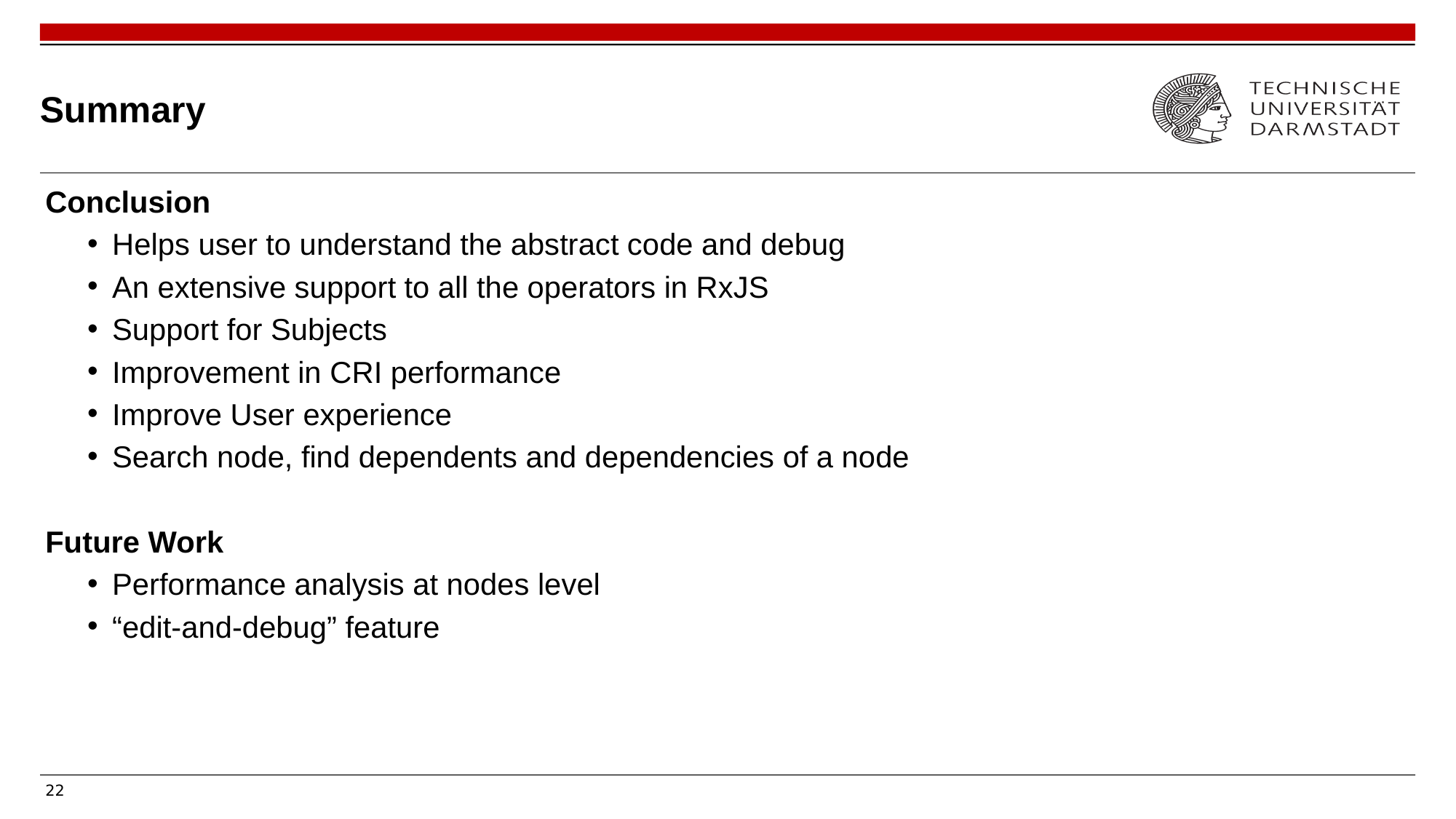

# Summary
Conclusion
Helps user to understand the abstract code and debug
An extensive support to all the operators in RxJS
Support for Subjects
Improvement in CRI performance
Improve User experience
Search node, find dependents and dependencies of a node

Future Work
Performance analysis at nodes level
“edit-and-debug” feature
22